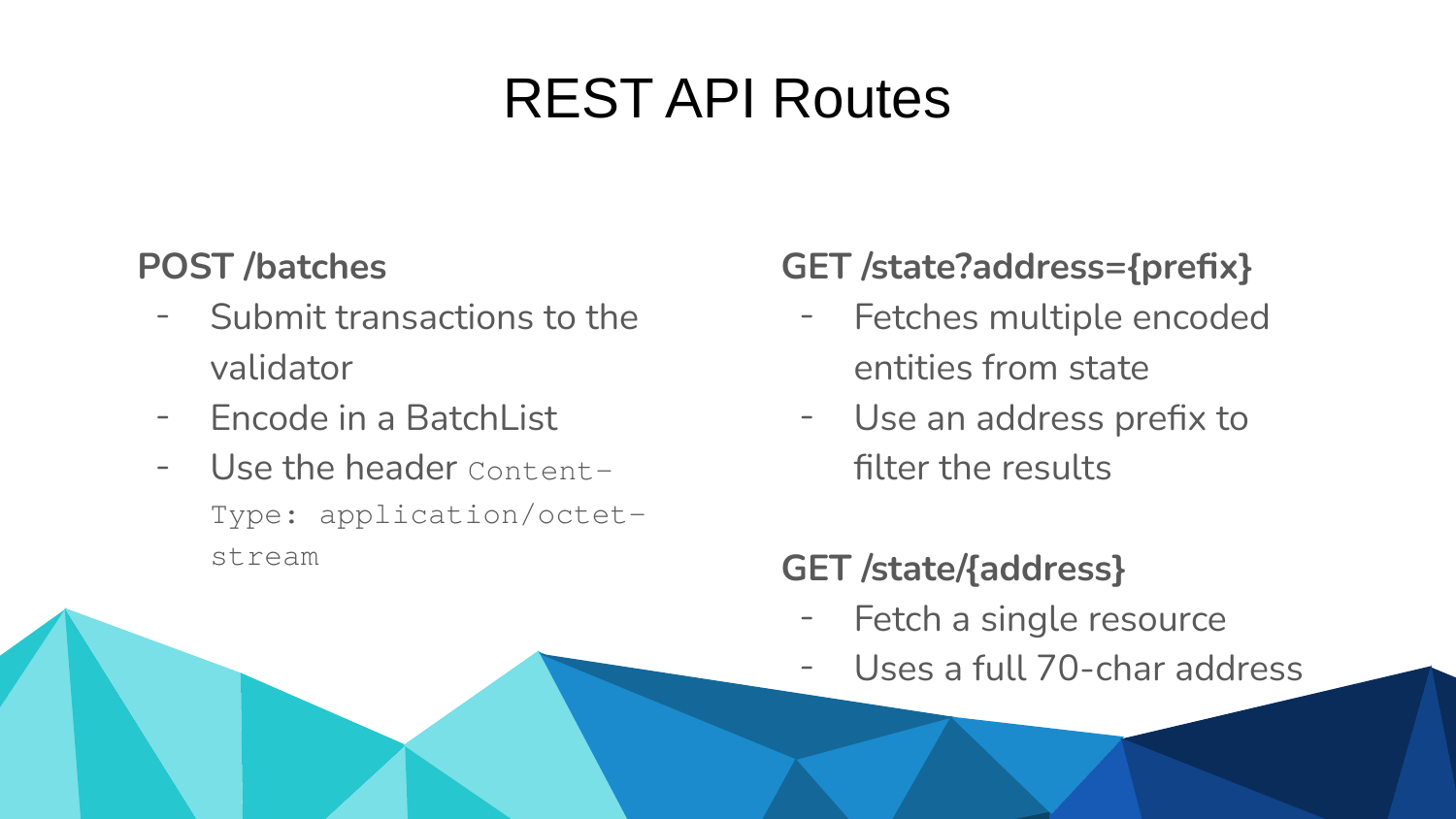

# REST API Routes
POST /batches
Submit transactions to the validator
Encode in a BatchList
Use the header Content-Type: application/octet-stream
GET /state?address={prefix}
Fetches multiple encoded entities from state
Use an address prefix to filter the results

GET /state/{address}
Fetch a single resource
Uses a full 70-char address